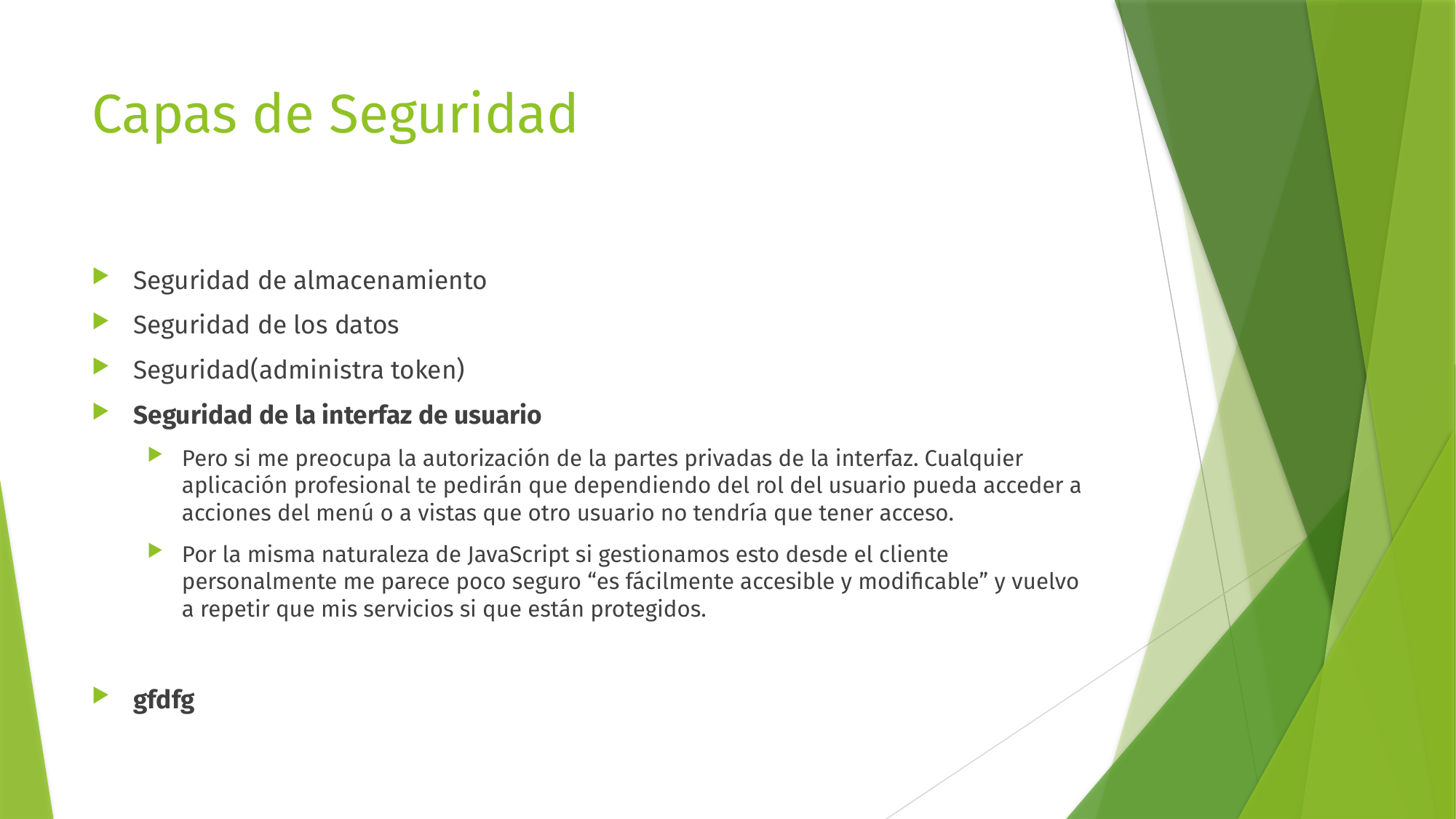

# Capas de Seguridad
Seguridad de almacenamiento
Seguridad de los datos
Seguridad(administra token)
Seguridad de la interfaz de usuario
Pero si me preocupa la autorización de la partes privadas de la interfaz. Cualquier aplicación profesional te pedirán que dependiendo del rol del usuario pueda acceder a acciones del menú o a vistas que otro usuario no tendría que tener acceso.
Por la misma naturaleza de JavaScript si gestionamos esto desde el cliente personalmente me parece poco seguro “es fácilmente accesible y modificable” y vuelvo a repetir que mis servicios si que están protegidos.

gfdfg